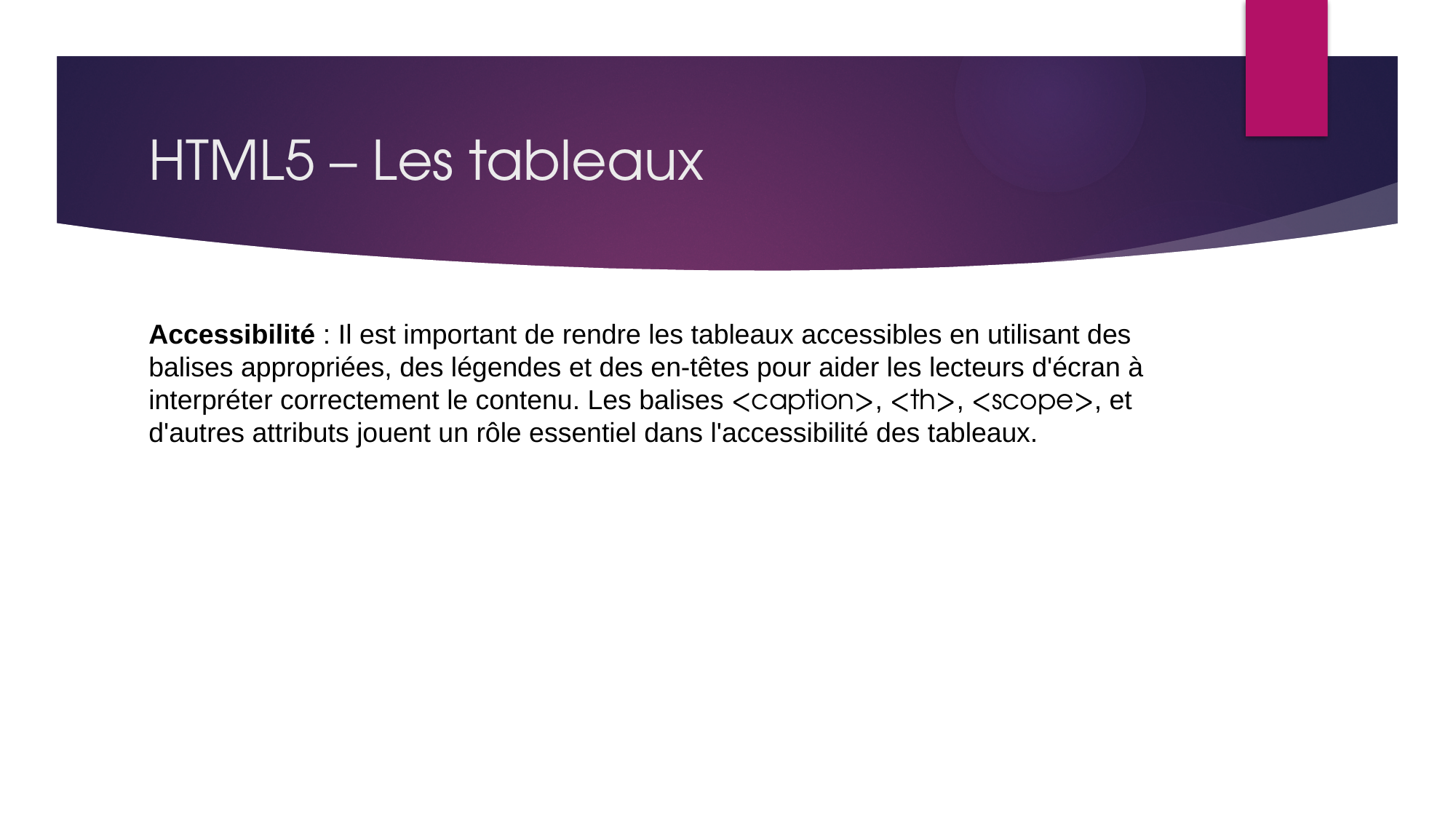

# HTML5 – Les tableaux
Accessibilité : Il est important de rendre les tableaux accessibles en utilisant des balises appropriées, des légendes et des en-têtes pour aider les lecteurs d'écran à interpréter correctement le contenu. Les balises <caption>, <th>, <scope>, et d'autres attributs jouent un rôle essentiel dans l'accessibilité des tableaux.